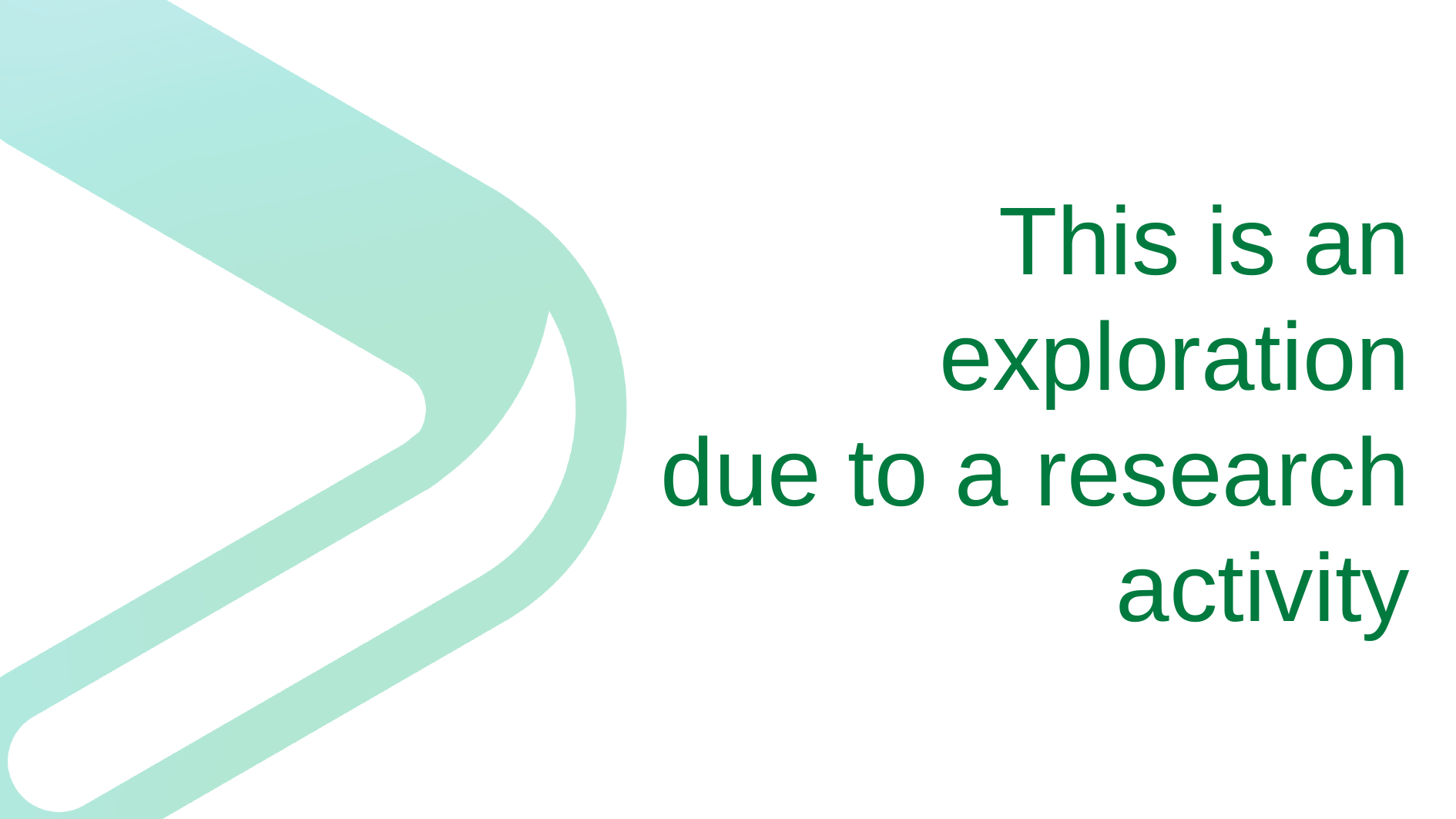

# This is an exploration due to a research activity